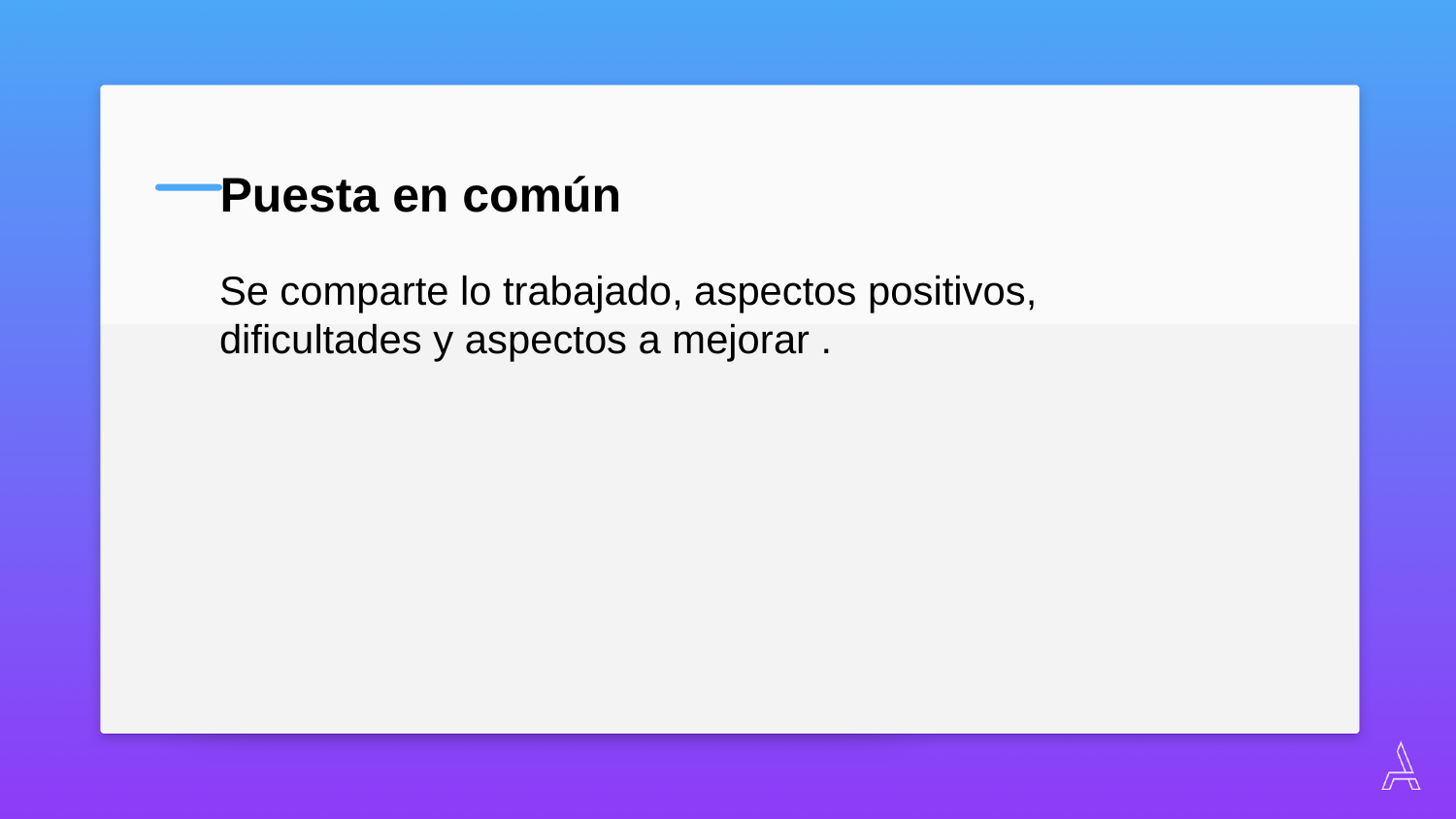

Puesta en común

Se comparte lo trabajado, aspectos positivos, dificultades y aspectos a mejorar .